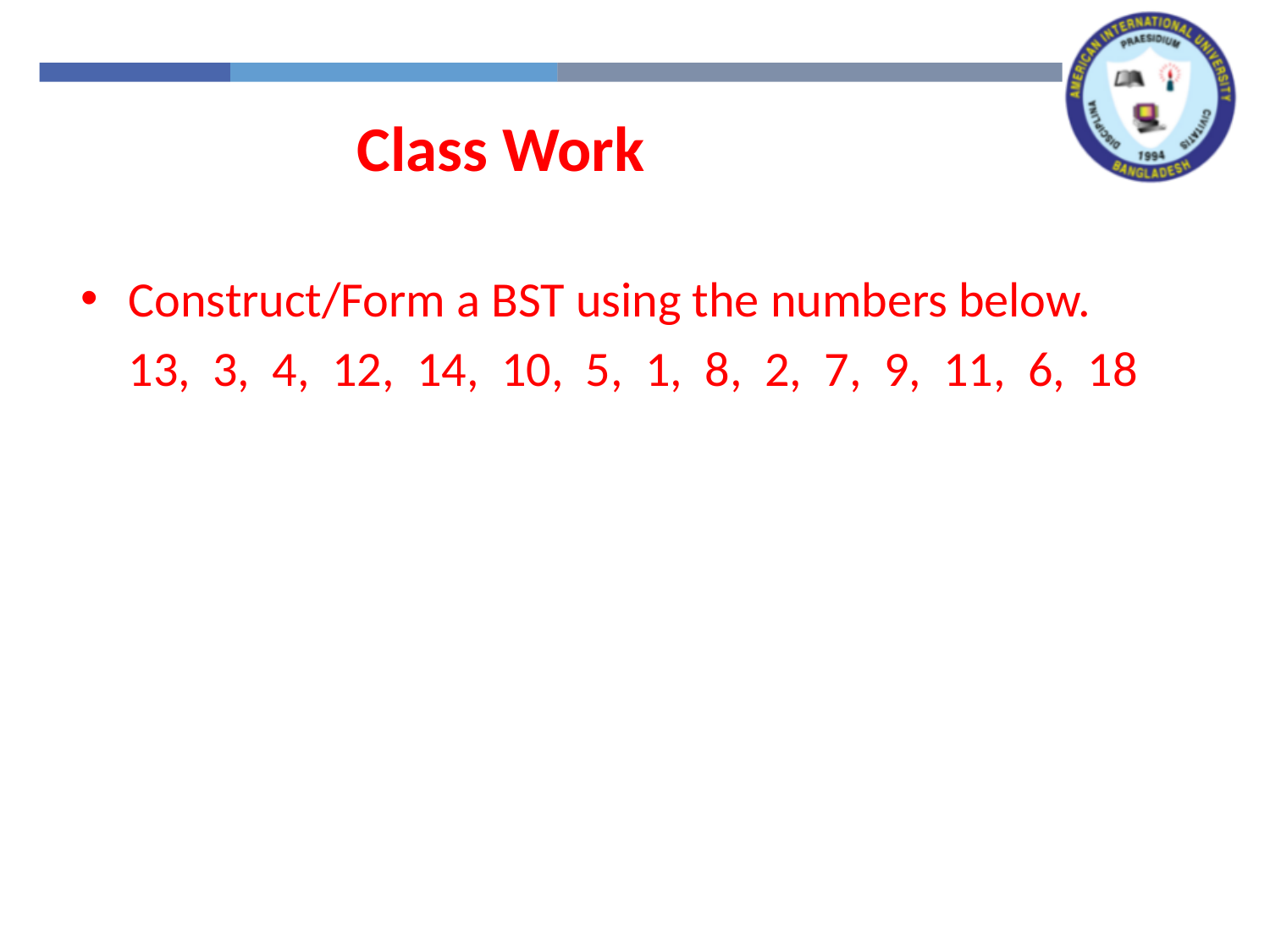

Class Work
Construct/Form a BST using the numbers below.
	13,  3,  4,  12,  14,  10,  5,  1,  8,  2,  7,  9,  11,  6,  18